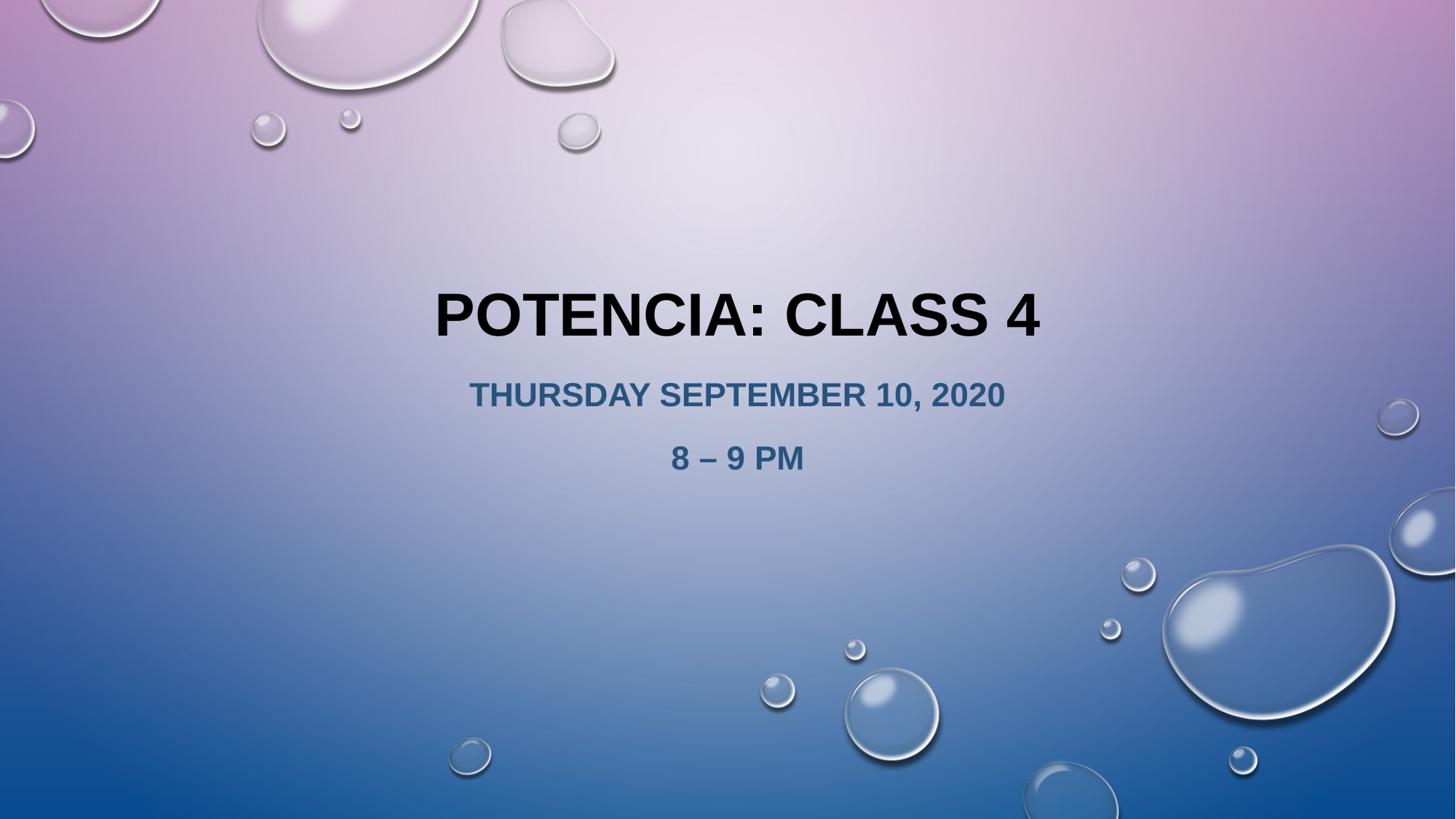

# POTENCIA: CLASS 4
THURSDAY SEPTEMBER 10, 2020
8 – 9 PM